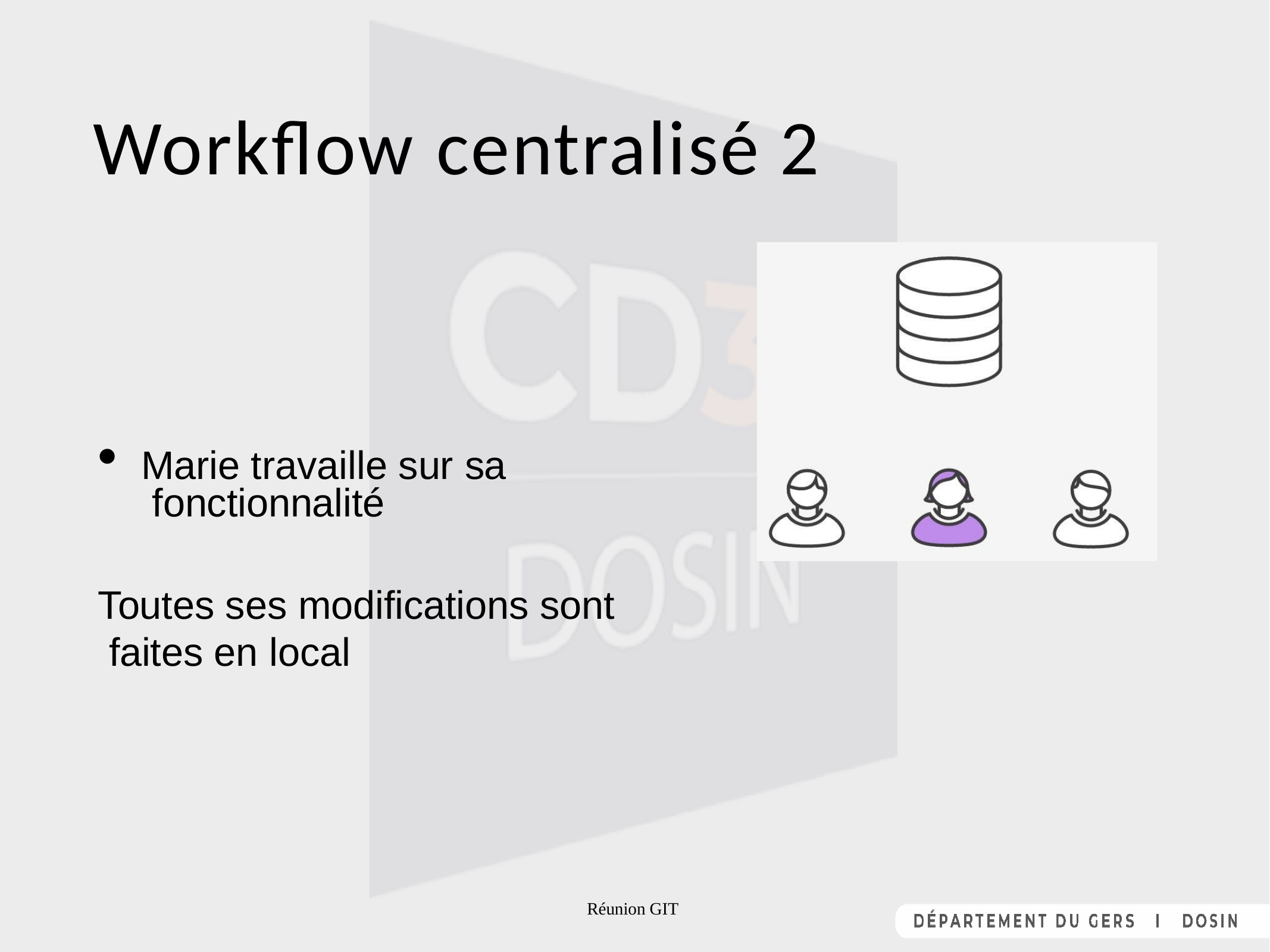

# Workflow centralisé 2

Marie travaille sur sa  fonctionnalité

Toutes ses modifications sont  faites en local
Réunion GIT